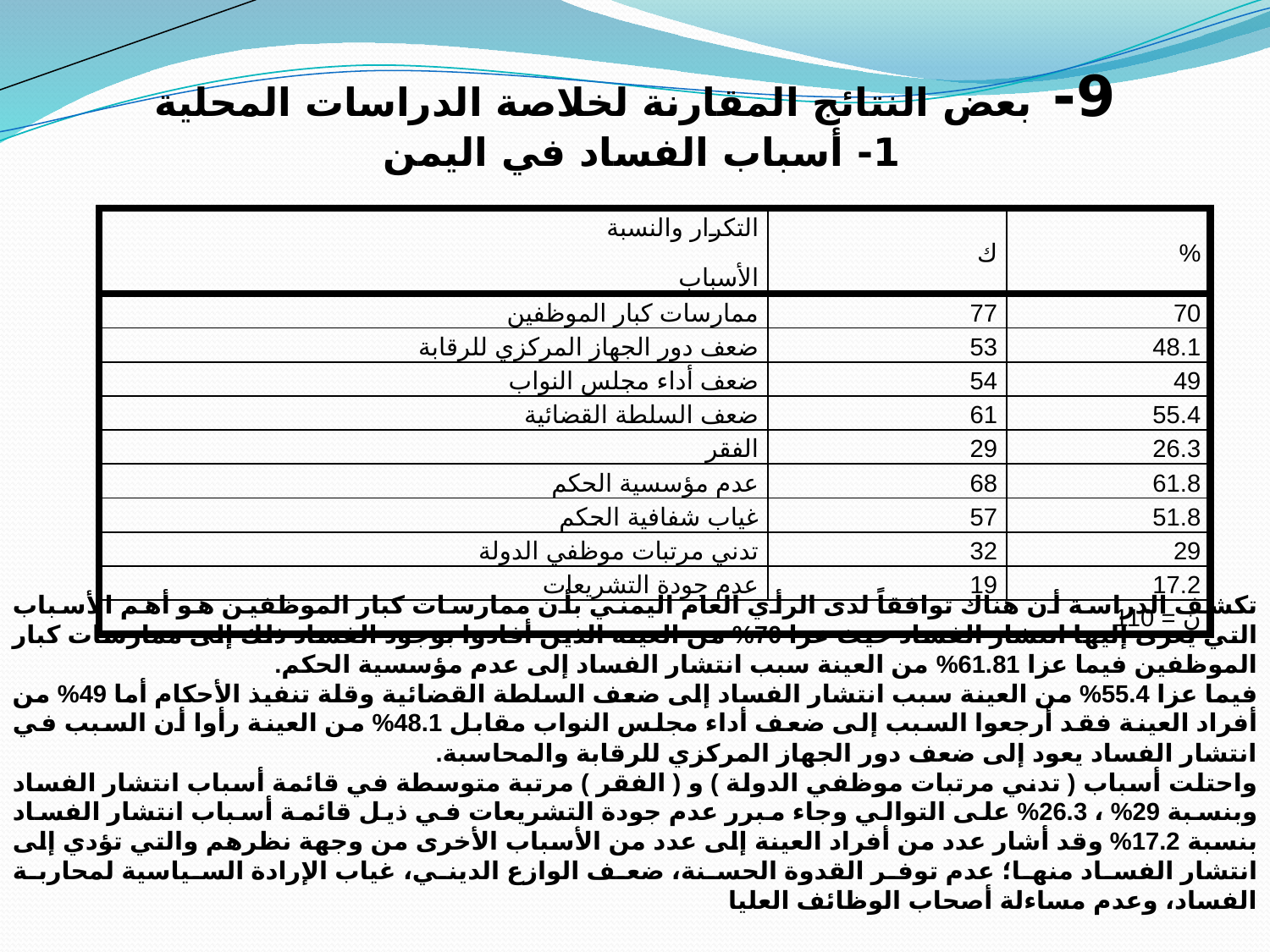

# 9- بعض النتائج المقارنة لخلاصة الدراسات المحلية 1- أسباب الفساد في اليمن

| التكرار والنسبة الأسباب | ك | % |
| --- | --- | --- |
| ممارسات كبار الموظفين | 77 | 70 |
| ضعف دور الجهاز المركزي للرقابة | 53 | 48.1 |
| ضعف أداء مجلس النواب | 54 | 49 |
| ضعف السلطة القضائية | 61 | 55.4 |
| الفقر | 29 | 26.3 |
| عدم مؤسسية الحكم | 68 | 61.8 |
| غياب شفافية الحكم | 57 | 51.8 |
| تدني مرتبات موظفي الدولة | 32 | 29 |
| عدم جودة التشريعات | 19 | 17.2 |
| ن = 110 |  |  |

تكشف الدراسة أن هناك توافقاً لدى الرأي العام اليمني بأن ممارسات كبار الموظفين هو أهم الأسباب التي يعزى إليها انتشار الفساد حيث عزا 70% من العينة الذين أفادوا بوجود الفساد ذلك إلى ممارسات كبار الموظفين فيما عزا 61.81% من العينة سبب انتشار الفساد إلى عدم مؤسسية الحكم.
فيما عزا 55.4% من العينة سبب انتشار الفساد إلى ضعف السلطة القضائية وقلة تنفيذ الأحكام أما 49% من أفراد العينة فقد أرجعوا السبب إلى ضعف أداء مجلس النواب مقابل 48.1% من العينة رأوا أن السبب في انتشار الفساد يعود إلى ضعف دور الجهاز المركزي للرقابة والمحاسبة.
واحتلت أسباب ( تدني مرتبات موظفي الدولة ) و ( الفقر ) مرتبة متوسطة في قائمة أسباب انتشار الفساد وبنسبة 29% ، 26.3% على التوالي وجاء مبرر عدم جودة التشريعات في ذيل قائمة أسباب انتشار الفساد بنسبة 17.2% وقد أشار عدد من أفراد العينة إلى عدد من الأسباب الأخرى من وجهة نظرهم والتي تؤدي إلى انتشار الفساد منها؛ عدم توفر القدوة الحسنة، ضعف الوازع الديني، غياب الإرادة السياسية لمحاربة الفساد، وعدم مساءلة أصحاب الوظائف العليا